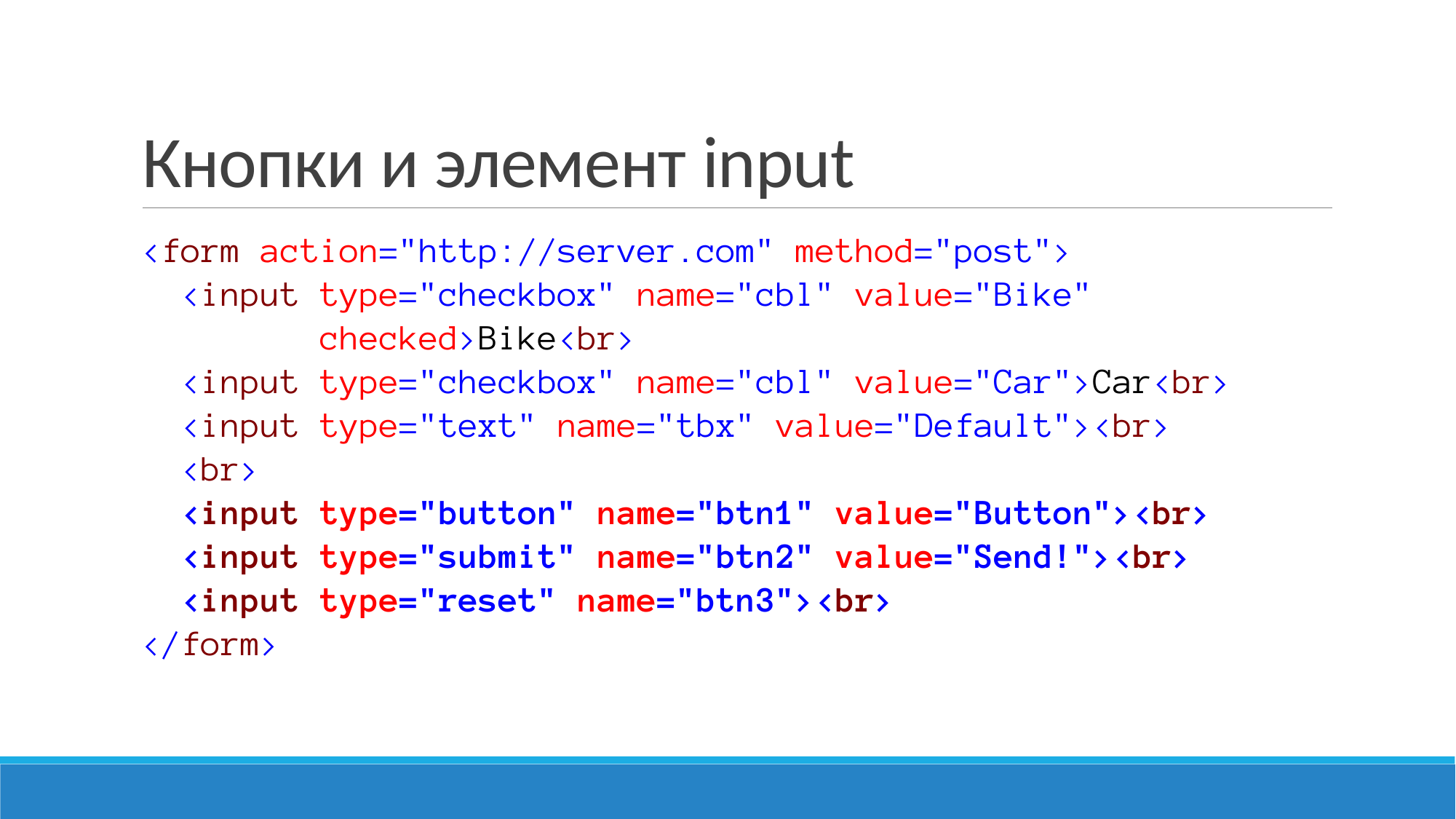

# Кнопки и элемент input
<form action="http://server.com" method="post">
  <input type="checkbox" name="cbl" value="Bike"
         checked>Bike<br>
  <input type="checkbox" name="cbl" value="Car">Car<br>
  <input type="text" name="tbx" value="Default"><br>
  <br>
  <input type="button" name="btn1" value="Button"><br>
  <input type="submit" name="btn2" value="Send!"><br>
  <input type="reset" name="btn3"><br>
</form>